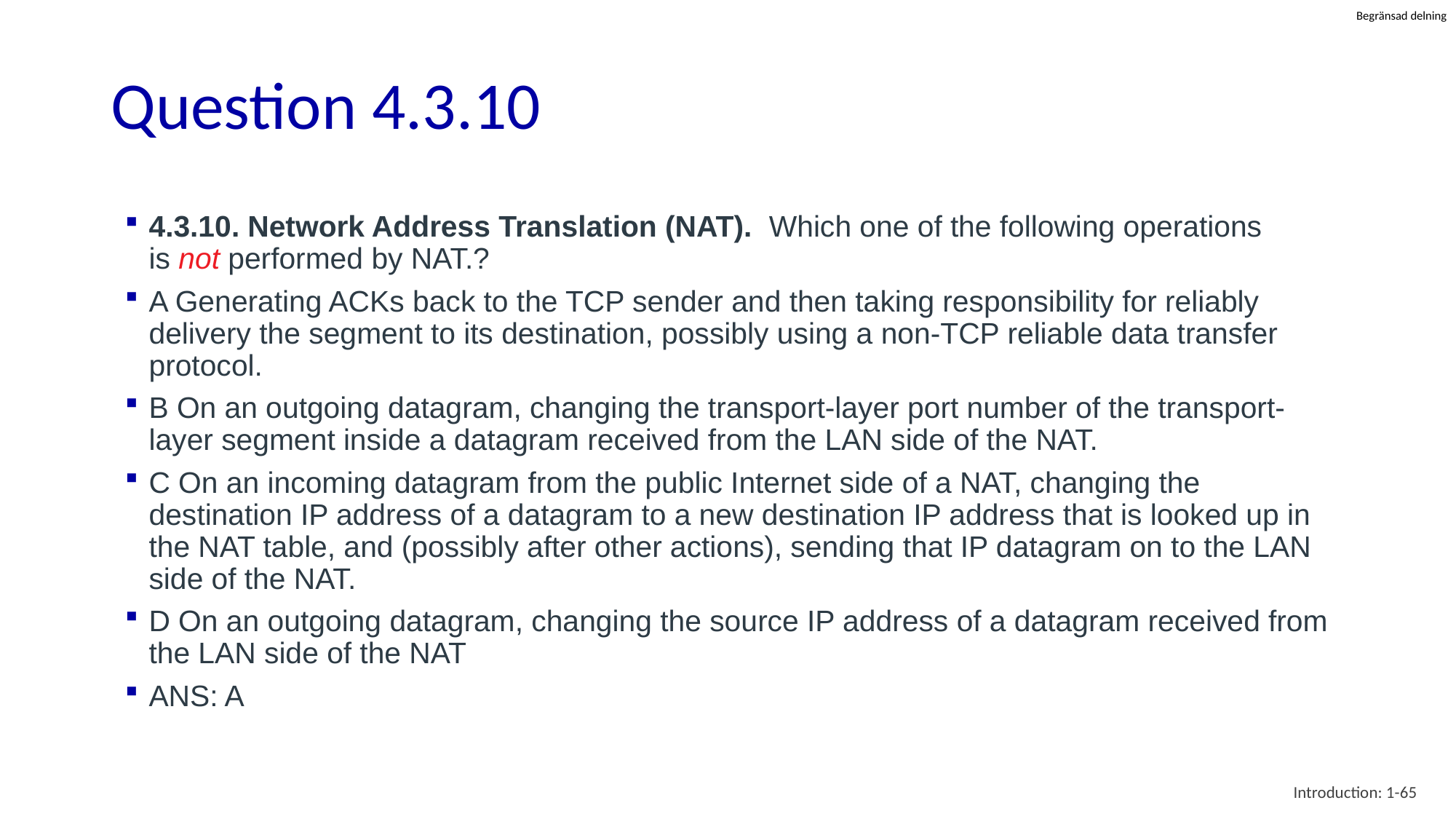

# Question 4.3.10
4.3.10. Network Address Translation (NAT).  Which one of the following operations is not performed by NAT.?
A Generating ACKs back to the TCP sender and then taking responsibility for reliably delivery the segment to its destination, possibly using a non-TCP reliable data transfer protocol.
B On an outgoing datagram, changing the transport-layer port number of the transport-layer segment inside a datagram received from the LAN side of the NAT.
C On an incoming datagram from the public Internet side of a NAT, changing the destination IP address of a datagram to a new destination IP address that is looked up in the NAT table, and (possibly after other actions), sending that IP datagram on to the LAN side of the NAT.
D On an outgoing datagram, changing the source IP address of a datagram received from the LAN side of the NAT
ANS: A
Introduction: 1-65